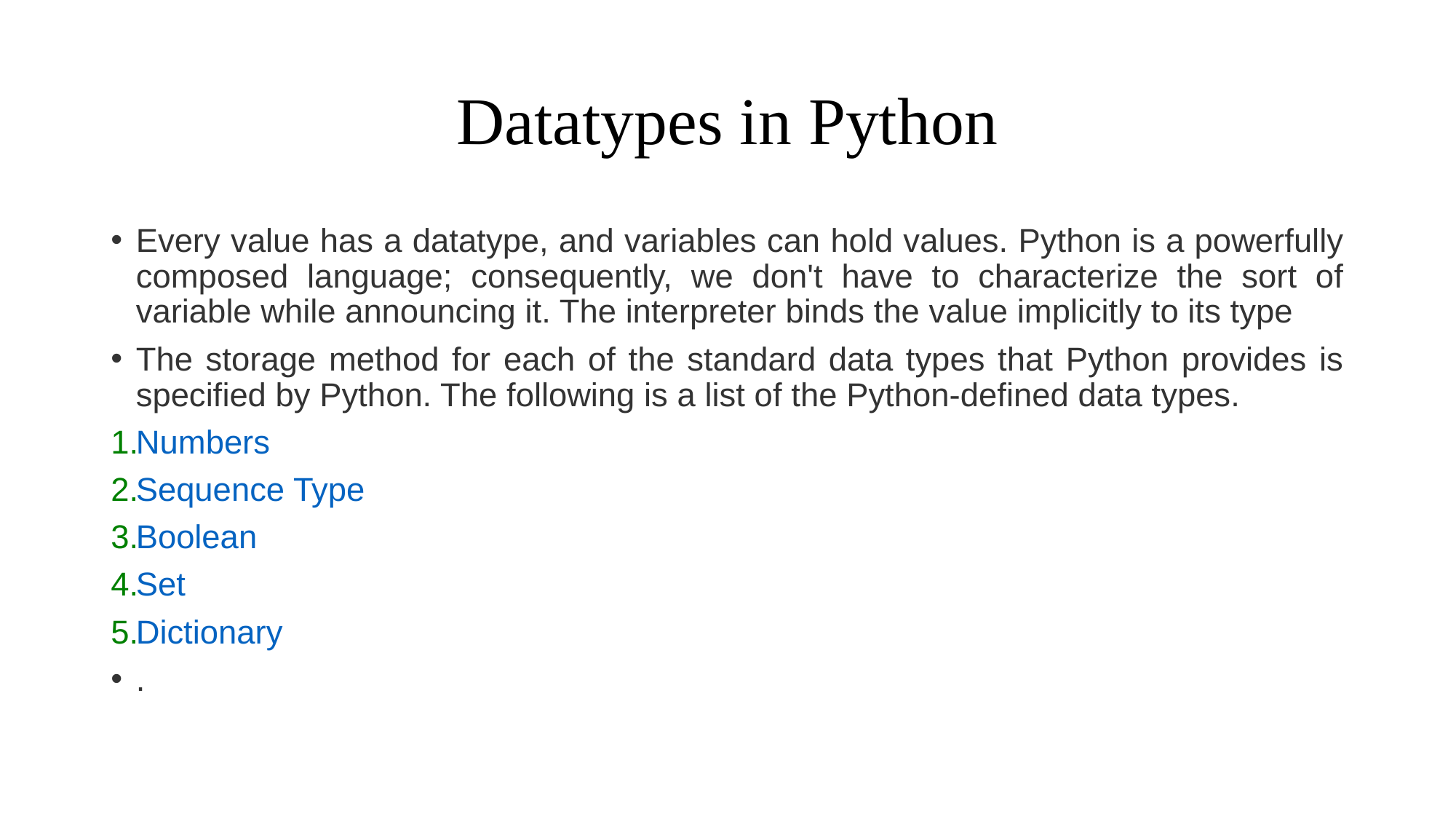

# Datatypes in Python
Every value has a datatype, and variables can hold values. Python is a powerfully composed language; consequently, we don't have to characterize the sort of variable while announcing it. The interpreter binds the value implicitly to its type
The storage method for each of the standard data types that Python provides is specified by Python. The following is a list of the Python-defined data types.
Numbers
Sequence Type
Boolean
Set
Dictionary
.